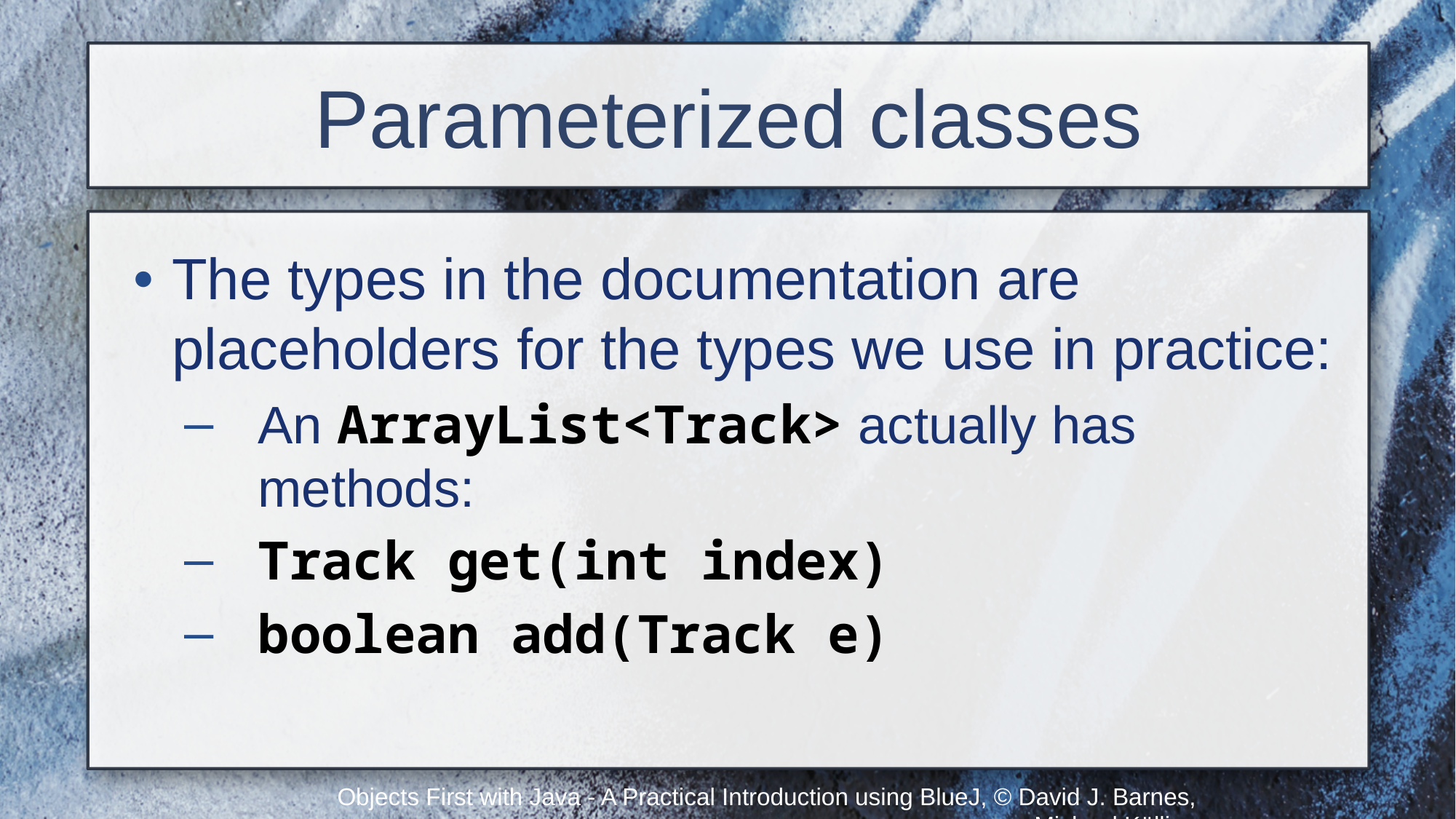

# Parameterized classes
The types in the documentation are placeholders for the types we use in practice:
An ArrayList<Track> actually has methods:
Track get(int index)
boolean add(Track e)